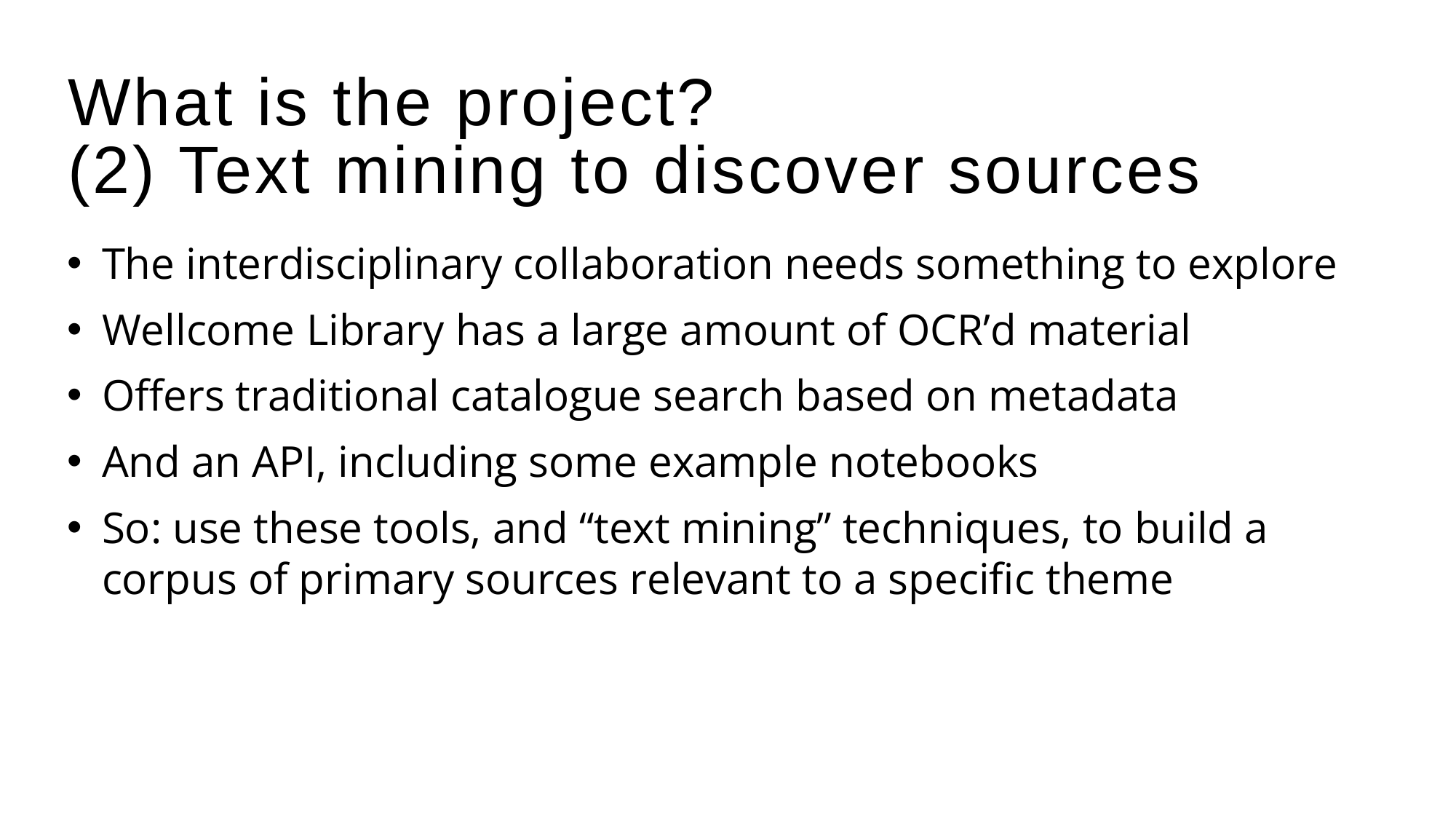

# What is the project? (2) Text mining to discover sources
The interdisciplinary collaboration needs something to explore
Wellcome Library has a large amount of OCR’d material
Offers traditional catalogue search based on metadata
And an API, including some example notebooks
So: use these tools, and “text mining” techniques, to build a corpus of primary sources relevant to a specific theme